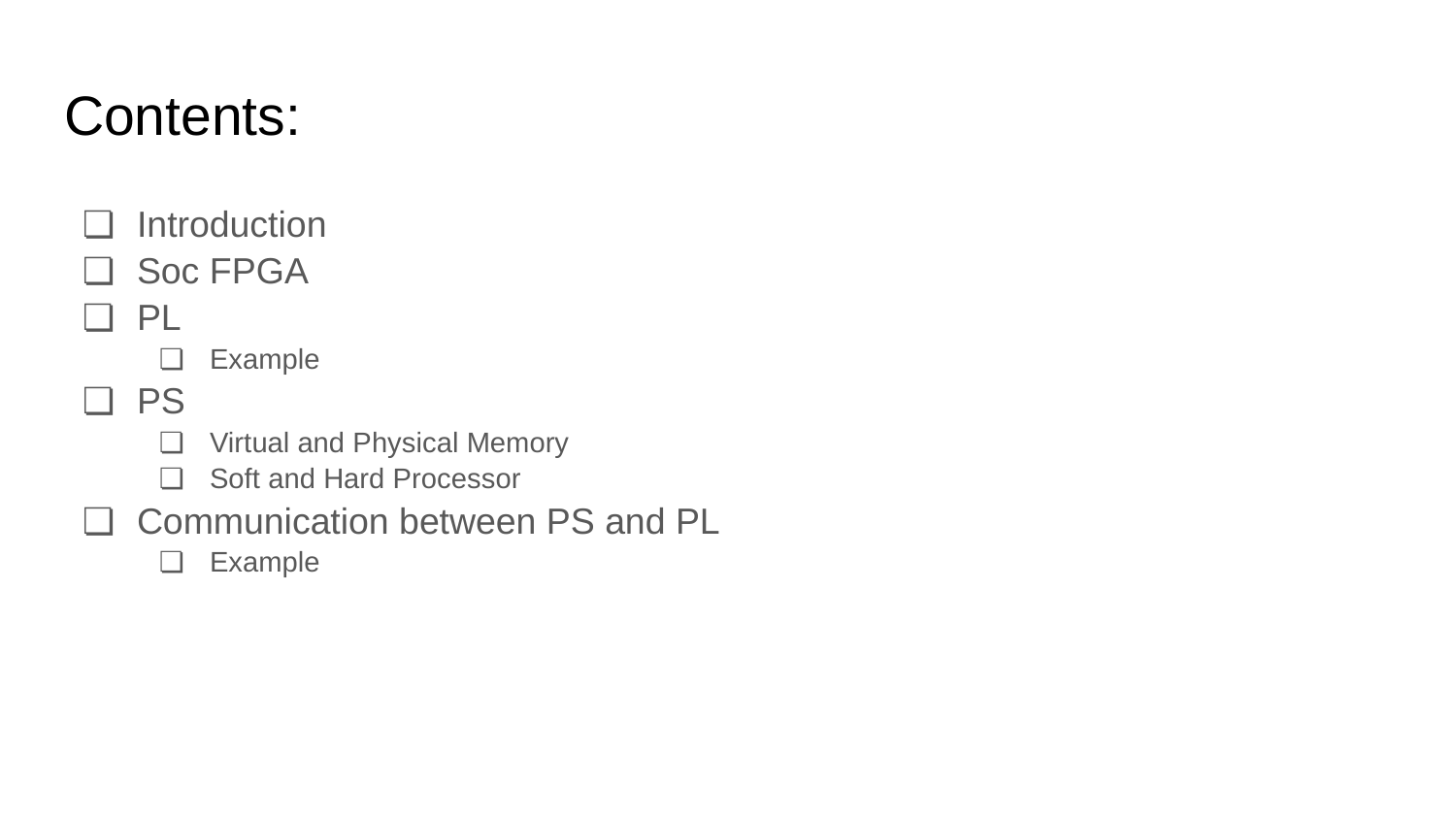

# Contents:
Introduction
Soc FPGA
PL
Example
PS
Virtual and Physical Memory
Soft and Hard Processor
Communication between PS and PL
Example